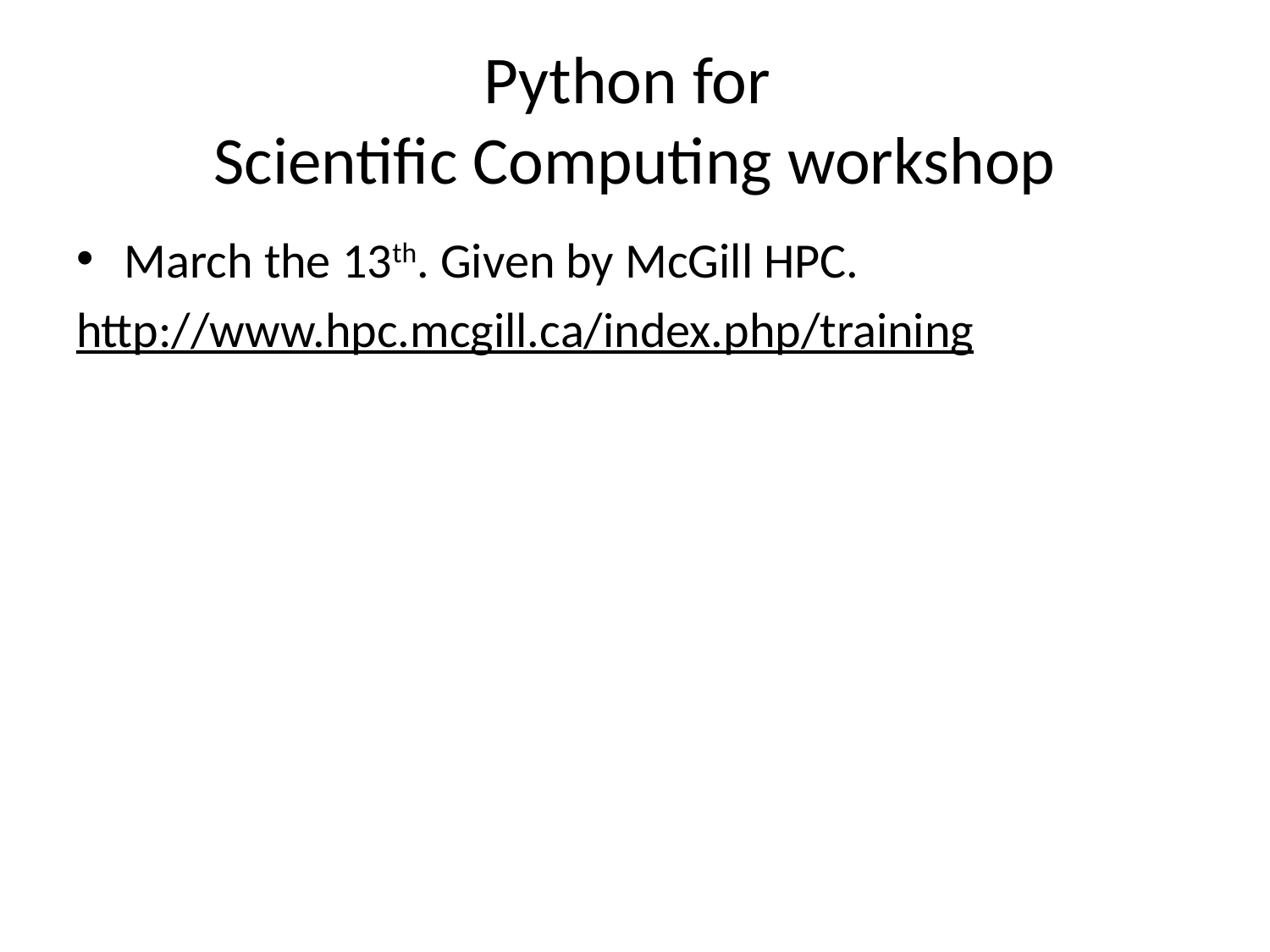

# Python for Scientific Computing workshop
March the 13th. Given by McGill HPC.
http://www.hpc.mcgill.ca/index.php/training